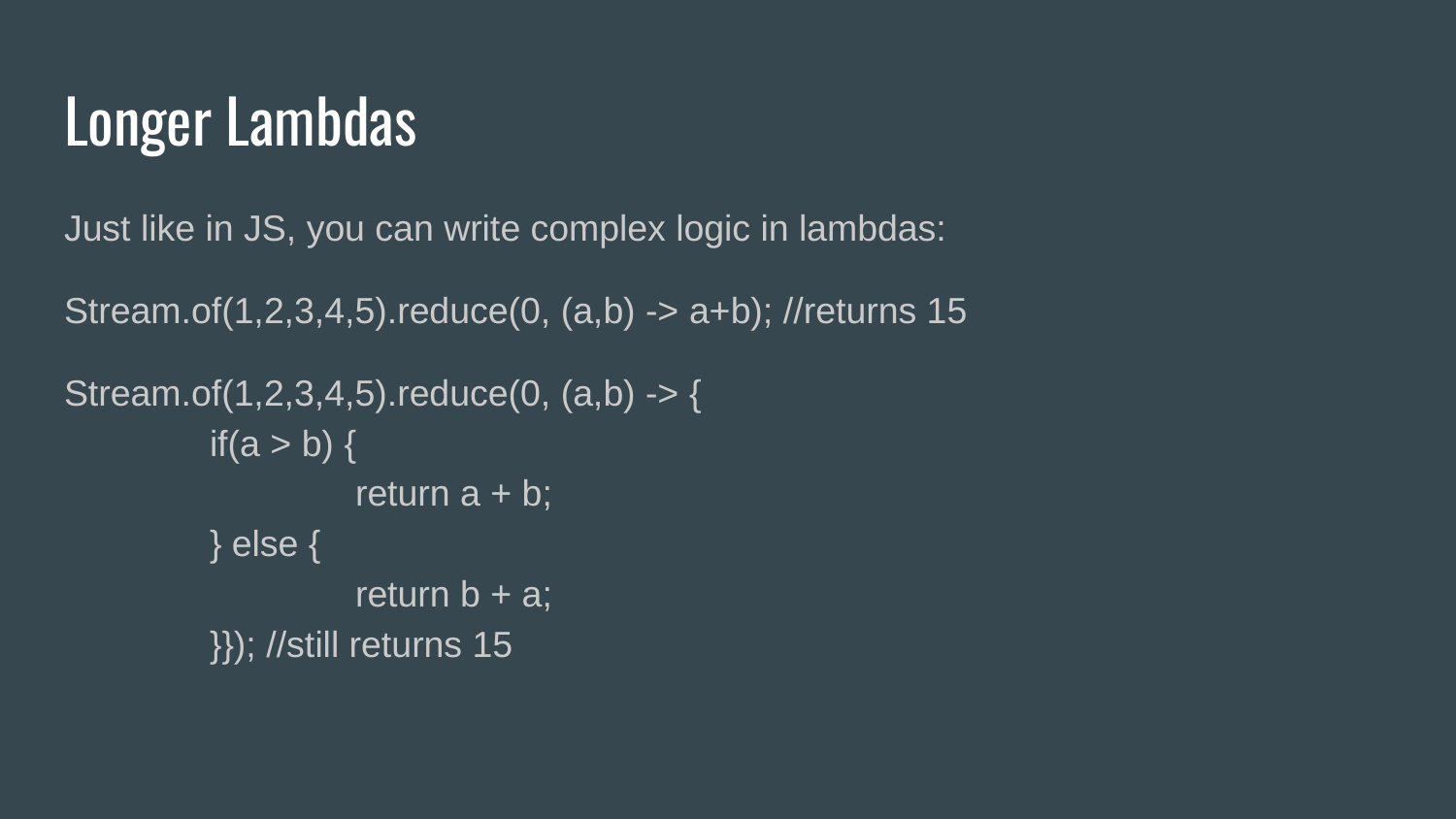

# Longer Lambdas
Just like in JS, you can write complex logic in lambdas:
Stream.of(1,2,3,4,5).reduce(0, (a,b) -> a+b); //returns 15
Stream.of(1,2,3,4,5).reduce(0, (a,b) -> {
	if(a > b) {
		return a + b;
	} else {
		return b + a;
	}}); //still returns 15